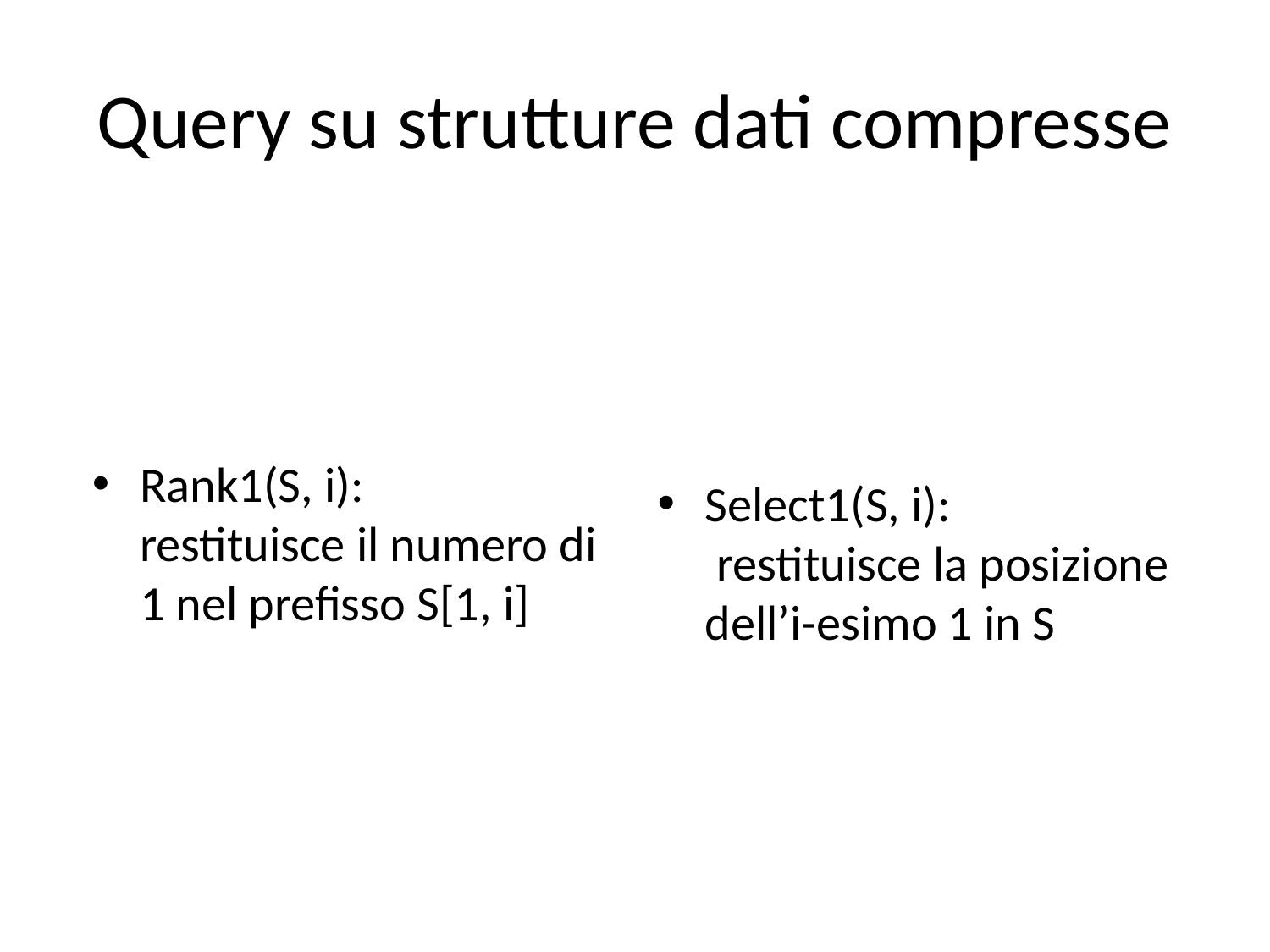

# Query su strutture dati compresse
Rank1(S, i):
restituisce il numero di 1 nel prefisso S[1, i]

Select1(S, i):
 restituisce la posizione dell’i-esimo 1 in S